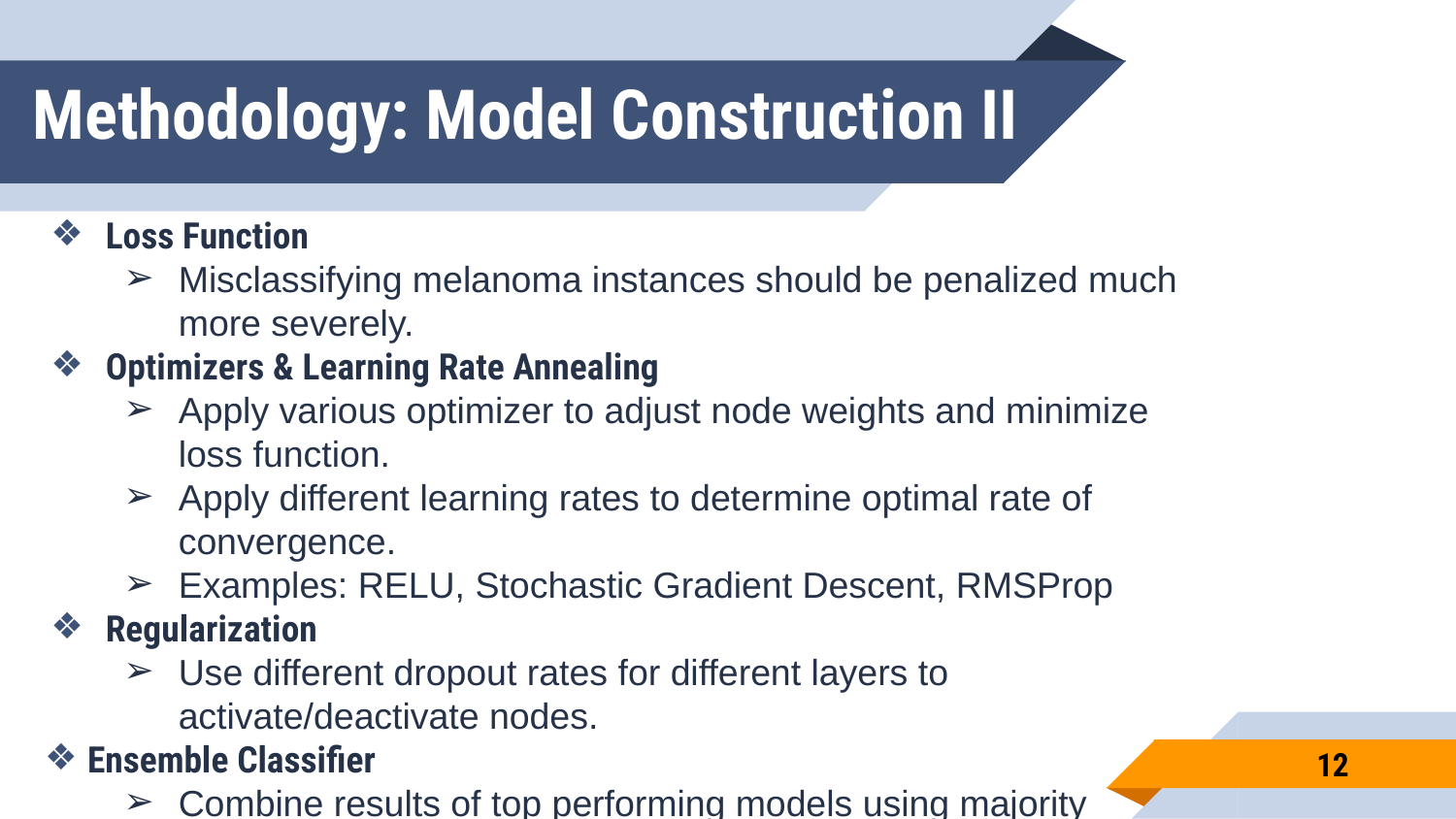

# Methodology: Model Construction II

Loss Function
Misclassifying melanoma instances should be penalized much more severely.
Optimizers & Learning Rate Annealing
Apply various optimizer to adjust node weights and minimize loss function.
Apply different learning rates to determine optimal rate of convergence.
Examples: RELU, Stochastic Gradient Descent, RMSProp
Regularization
Use different dropout rates for different layers to activate/deactivate nodes.
Ensemble Classifier
Combine results of top performing models using majority voting.

12